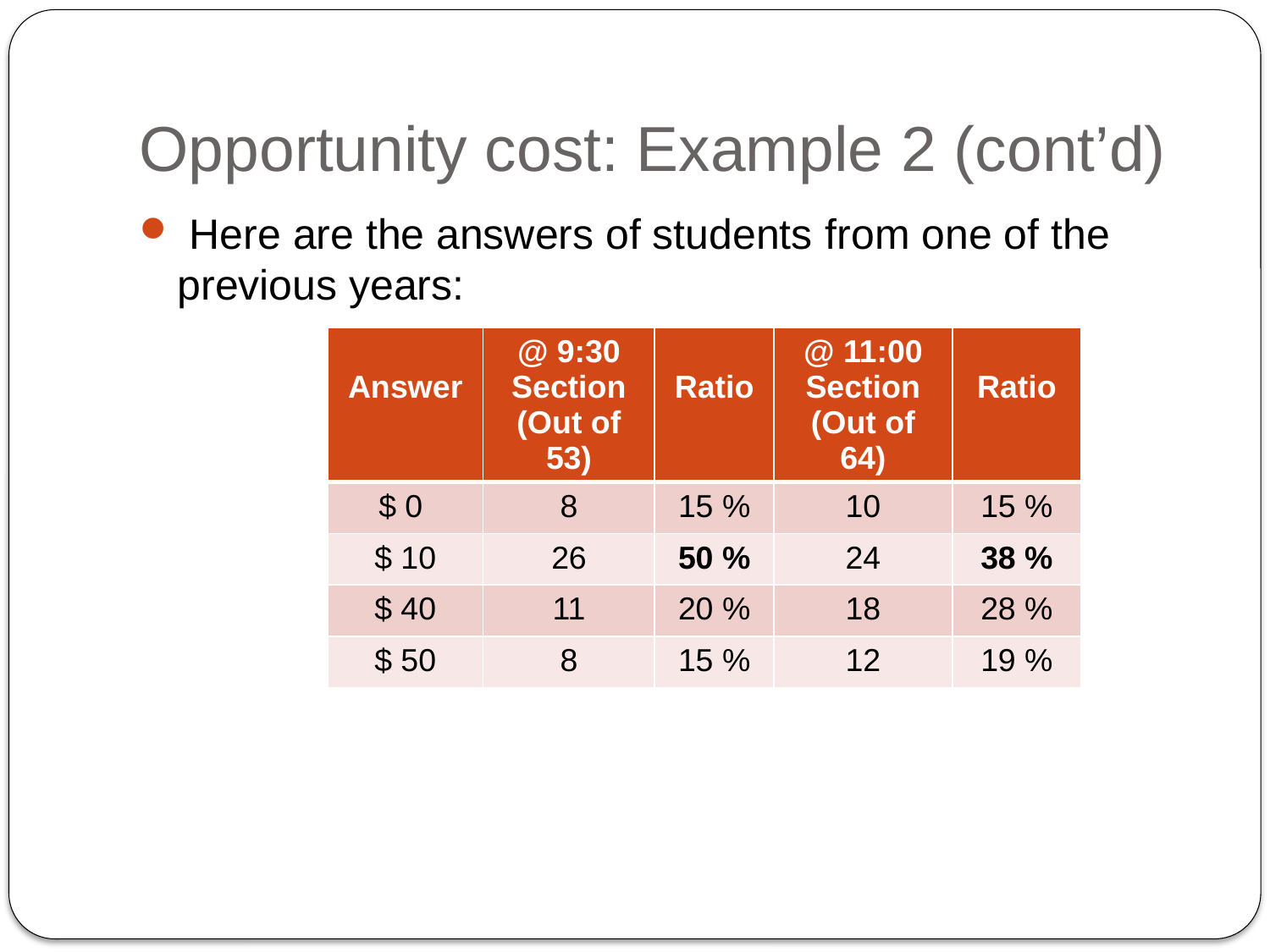

# Opportunity cost: Example 2 (cont’d)
 Here are the answers of students from one of the previous years:

| Answer | @ 9:30 Section (Out of 53) | Ratio | @ 11:00 Section (Out of 64) | Ratio |
| --- | --- | --- | --- | --- |
| $ 0 | 8 | 15 % | 10 | 15 % |
| $ 10 | 26 | 50 % | 24 | 38 % |
| $ 40 | 11 | 20 % | 18 | 28 % |
| $ 50 | 8 | 15 % | 12 | 19 % |